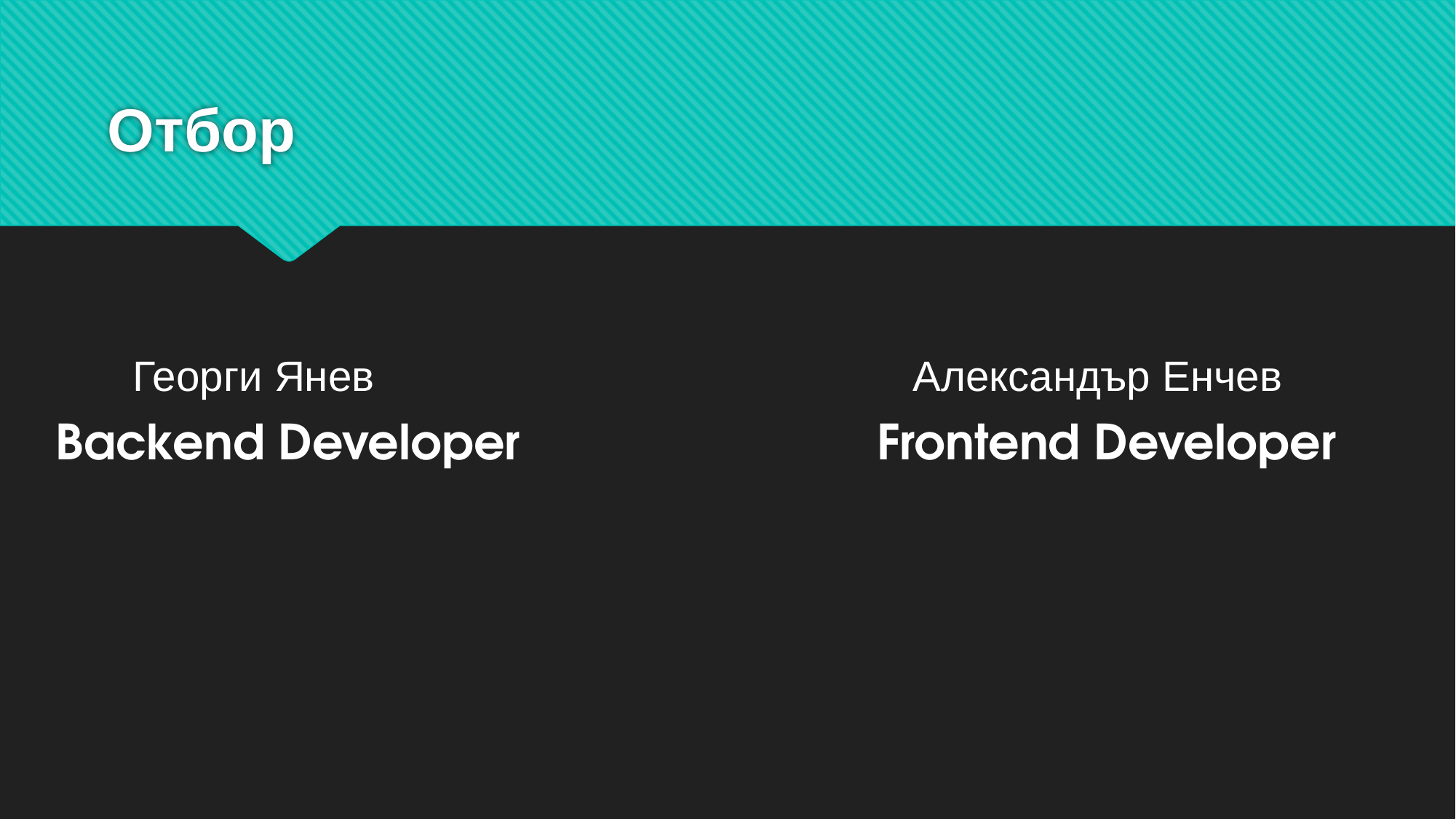

# Отбор
Георги Янев
Александър Енчев
Frontend Developer
Backend Developer